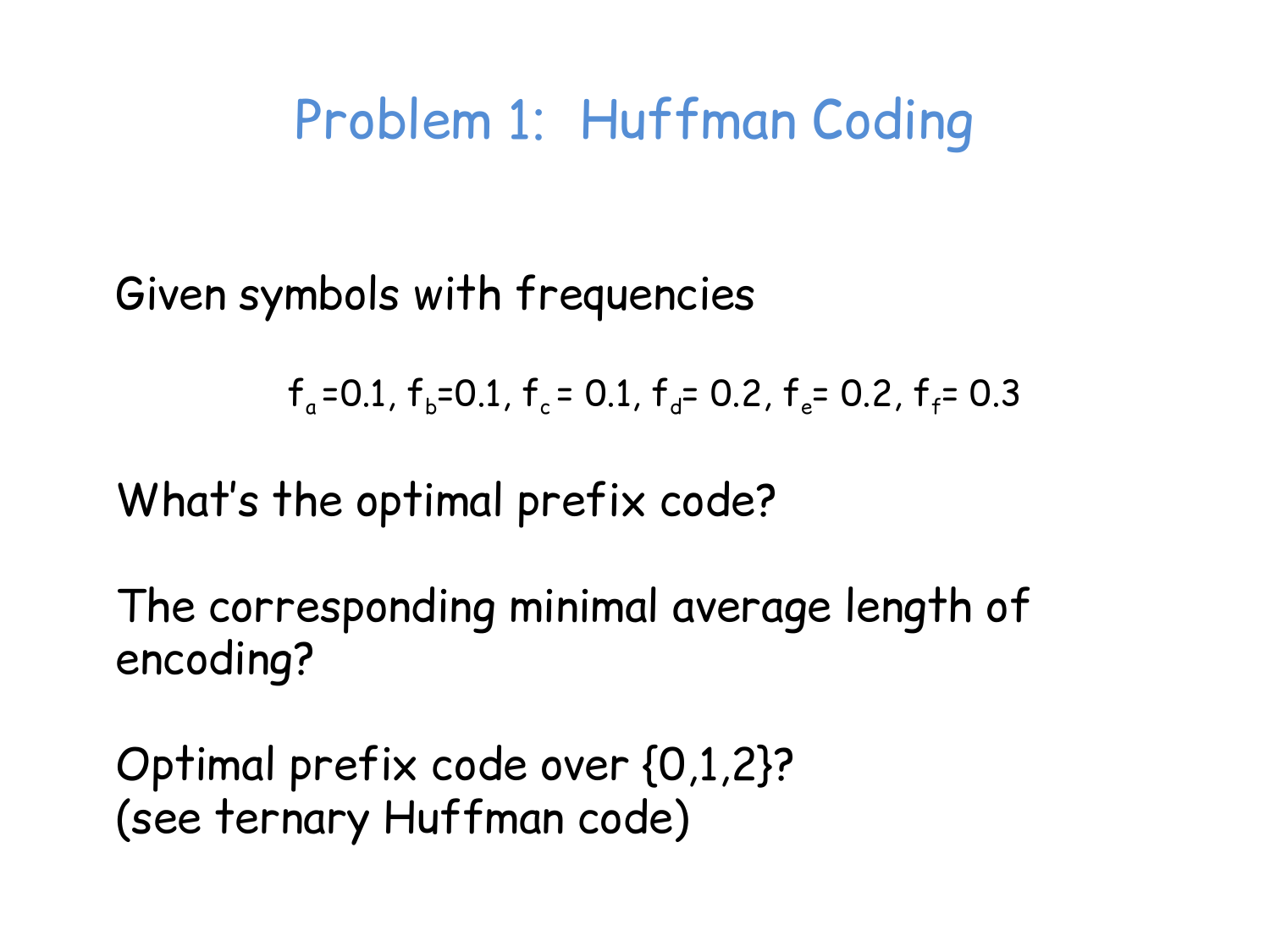

# Problem 1:  Huffman Coding
Given symbols with frequencies

fa =0.1, fb=0.1, fc = 0.1, fd= 0.2, fe= 0.2, ff= 0.3

What’s the optimal prefix code?

The corresponding minimal average length of encoding?

Optimal prefix code over {0,1,2}?
(see ternary Huffman code)